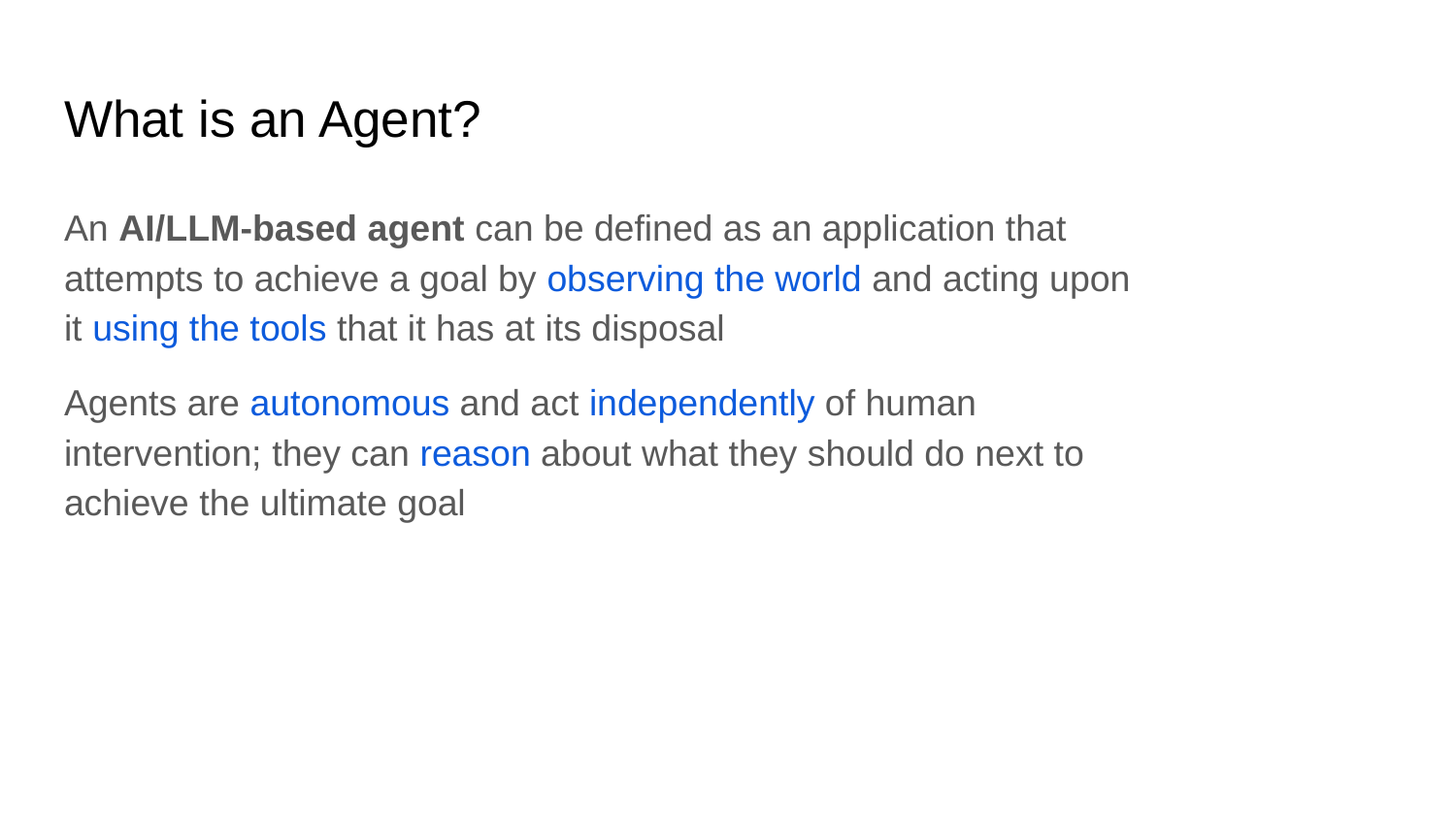

# What is an Agent?
An AI/LLM-based agent can be defined as an application that attempts to achieve a goal by observing the world and acting upon it using the tools that it has at its disposal
Agents are autonomous and act independently of human intervention; they can reason about what they should do next to achieve the ultimate goal